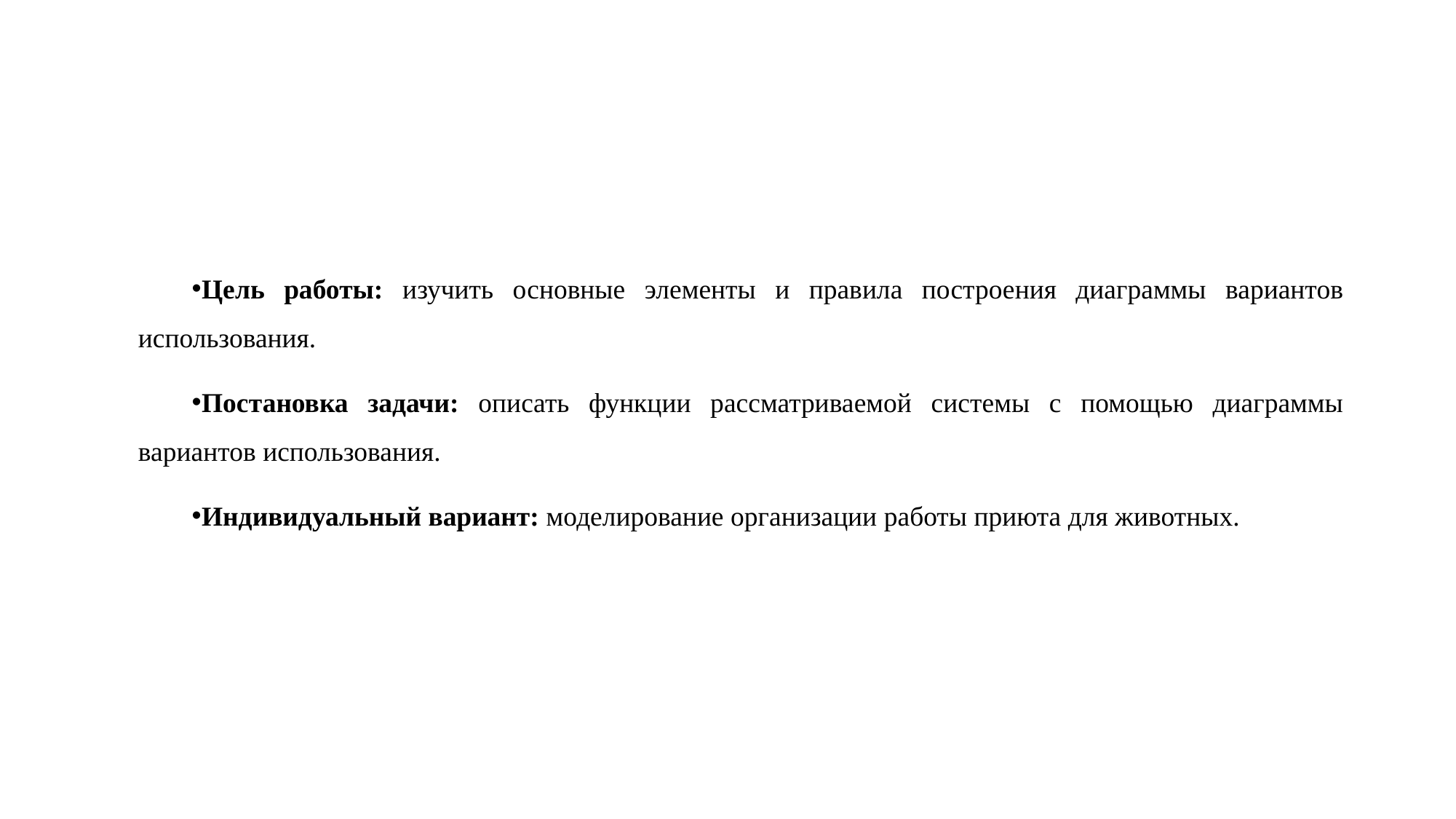

Цель работы: изучить основные элементы и правила построения диаграммы вариантов использования.
Постановка задачи: описать функции рассматриваемой системы с помощью диаграммы вариантов использования.
Индивидуальный вариант: моделирование организации работы приюта для животных.